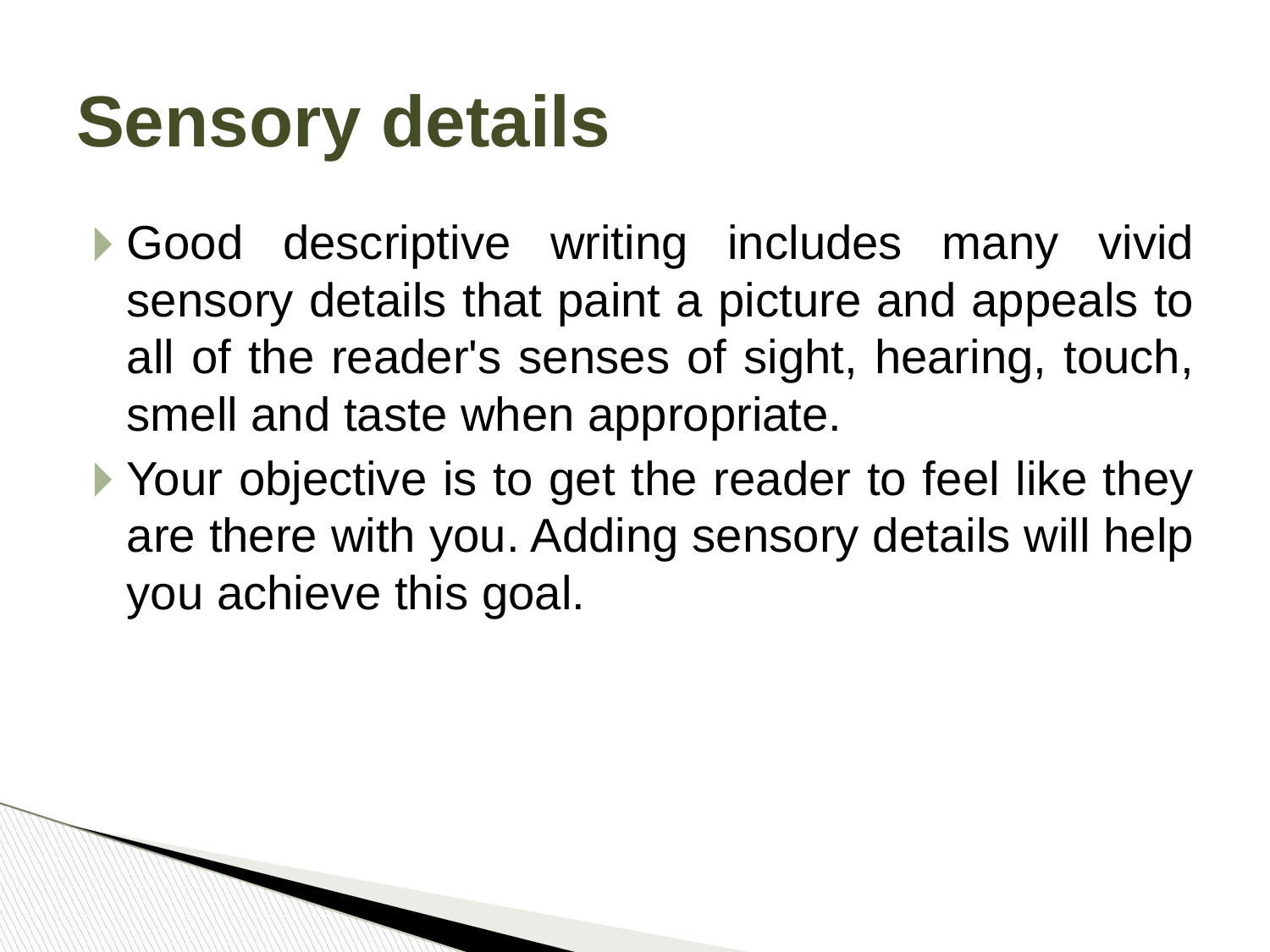

Sensory details
Good descriptive writing includes many vivid sensory details that paint a picture and appeals to all of the reader's senses of sight, hearing, touch, smell and taste when appropriate.
Your objective is to get the reader to feel like they are there with you. Adding sensory details will help you achieve this goal.